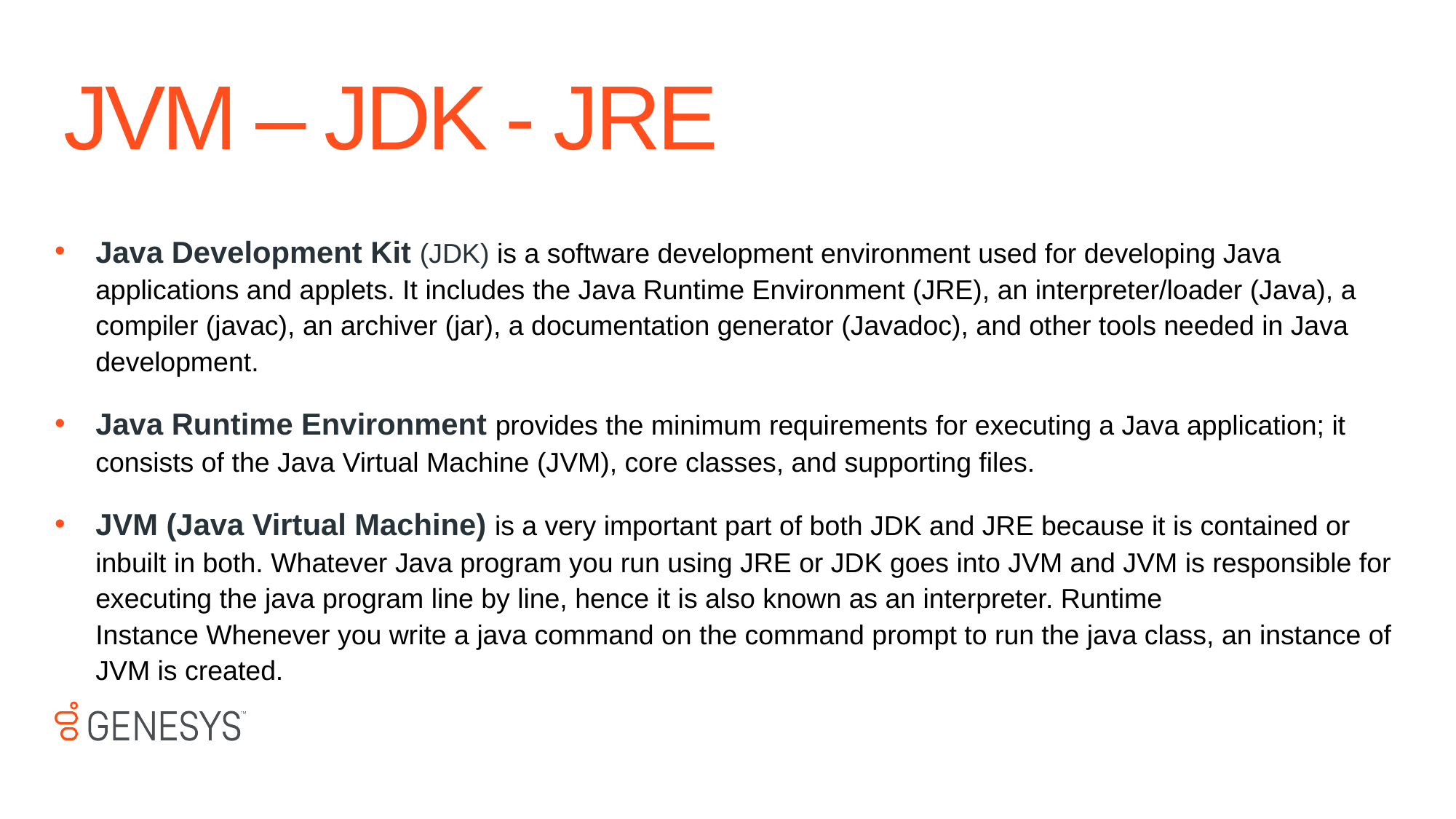

# JVM – JDK - JRE
Java Development Kit (JDK) is a software development environment used for developing Java applications and applets. It includes the Java Runtime Environment (JRE), an interpreter/loader (Java), a compiler (javac), an archiver (jar), a documentation generator (Javadoc), and other tools needed in Java development.
Java Runtime Environment provides the minimum requirements for executing a Java application; it consists of the Java Virtual Machine (JVM), core classes, and supporting files.
JVM (Java Virtual Machine) is a very important part of both JDK and JRE because it is contained or inbuilt in both. Whatever Java program you run using JRE or JDK goes into JVM and JVM is responsible for executing the java program line by line, hence it is also known as an interpreter. Runtime Instance Whenever you write a java command on the command prompt to run the java class, an instance of JVM is created.